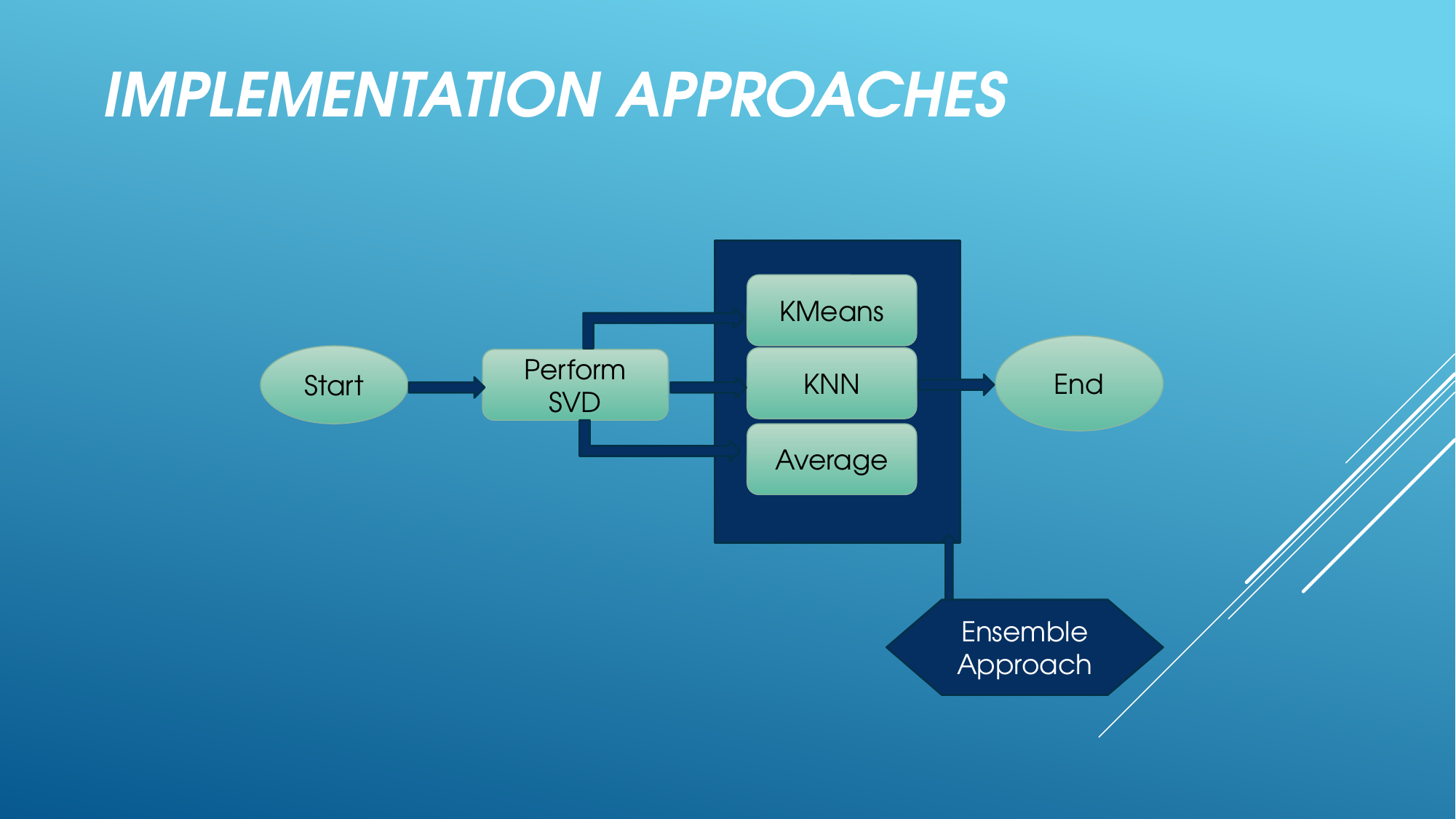

Implementation APPROACHES

KMeans
End
Start
KNN
Perform SVD

Average

Ensemble Approach